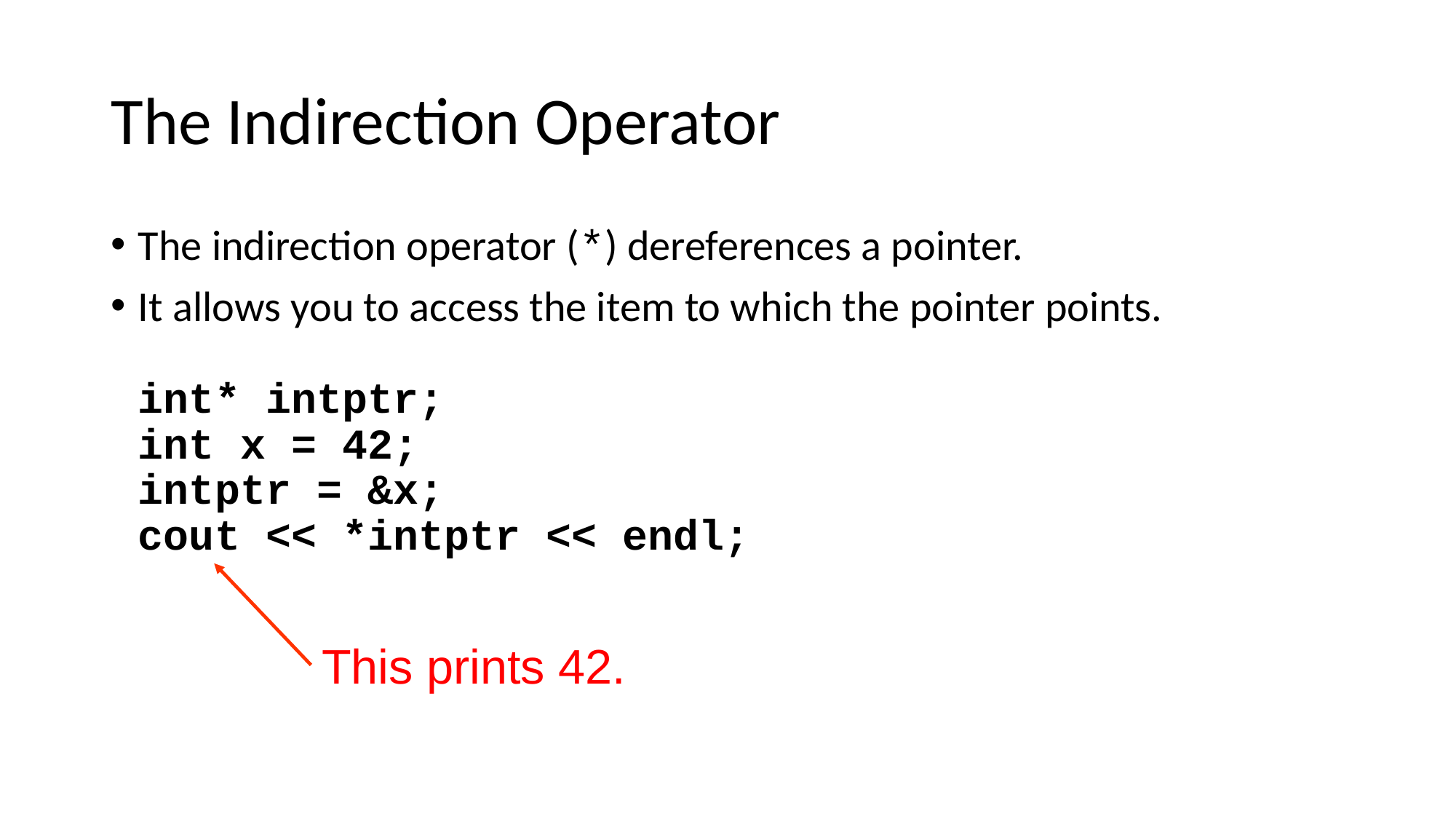

# The Indirection Operator
The indirection operator (*) dereferences a pointer.
It allows you to access the item to which the pointer points.
int* intptr;
int x = 42;
intptr = &x;
cout << *intptr << endl;

This prints 42.